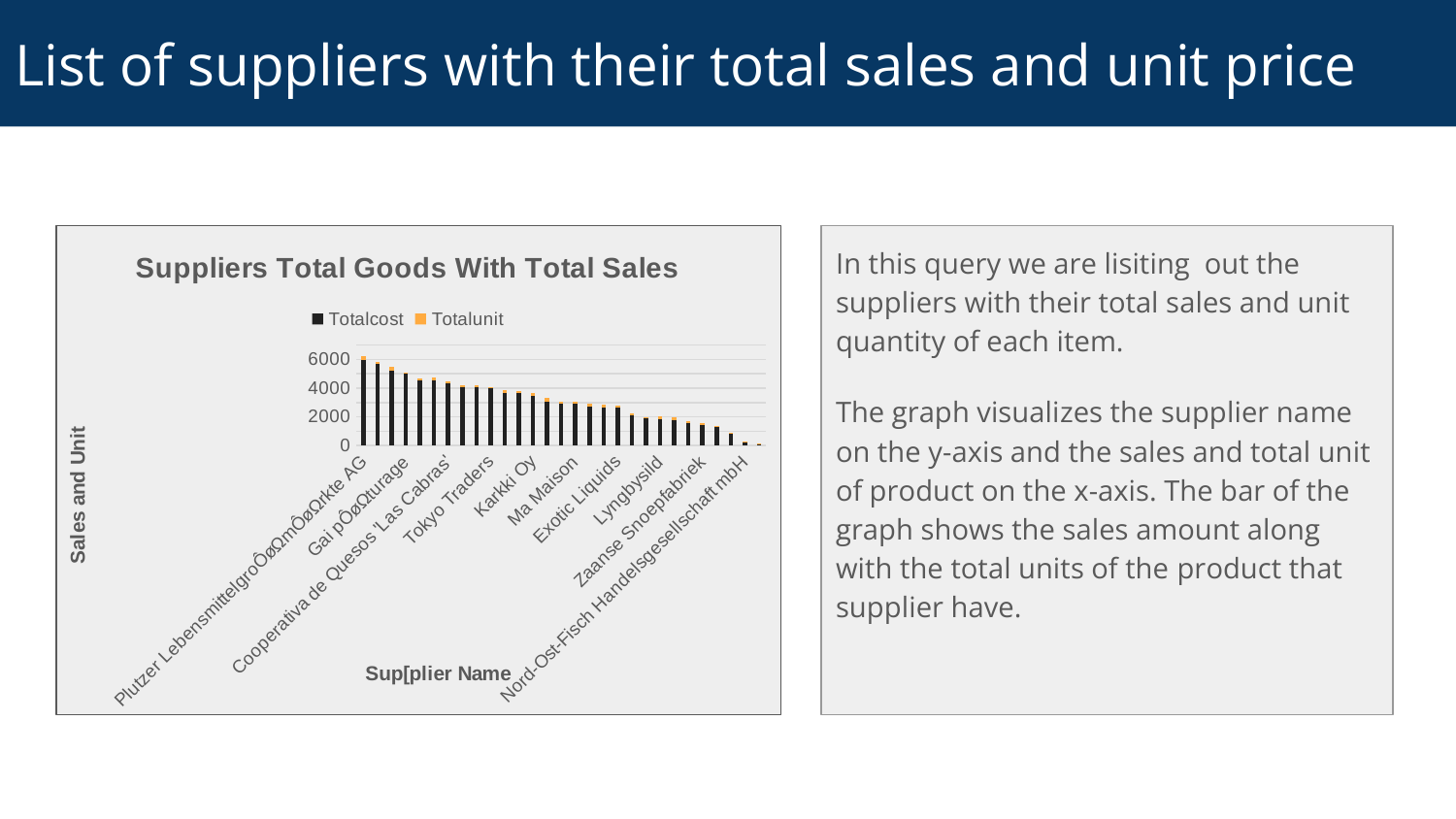

# List of suppliers with their total sales and unit price

### Chart: Suppliers Total Goods With Total Sales

| Category | Totalcost | Totalunit |
|---|---|---|
| Plutzer LebensmittelgroÔøΩmÔøΩrkte AG | 5961.85 | 285.0 |
| Aux joyeux ecclÔøΩsiastiques | 5721.5 | 86.0 |
| Svensk SjÔøΩfÔøΩda AB | 5229.0 | 274.0 |
| Gai pÔøΩturage | 4991.0 | 98.0 |
| Pavlova, Ltd. | 4559.65 | 120.0 |
| New Orleans Cajun Delights | 4533.8 | 233.0 |
| Cooperativa de Quesos 'Las Cabras' | 4360.0 | 138.0 |
| Specialty Biscuits, Ltd. | 4100.0 | 124.0 |
| ForÔøΩts d'ÔøΩrables | 4058.6 | 130.0 |
| Tokyo Traders | 4014.0 | 84.0 |
| Grandma Kelly's Homestead | 3690.0 | 141.0 |
| Heli SÔøΩÔøΩwaren GmbH & Co. KG | 3683.55 | 140.0 |
| Karkki Oy | 3482.25 | 192.0 |
| New England Seafood Cannery | 3083.45 | 208.0 |
| Formaggi Fortini s.r.l. | 2930.2 | 133.0 |
| Ma Maison | 2916.45 | 136.0 |
| PB KnÔøΩckebrÔøΩd AB | 2733.0 | 165.0 |
| Bigfoot Breweries | 2642.0 | 183.0 |
| Exotic Liquids | 2615.0 | 179.0 |
| Leka Trading | 2131.15 | 80.0 |
| Pasta Buttini s.r.l. | 1880.0 | 67.0 |
| Lyngbysild | 1852.5 | 170.0 |
| Norske Meierier | 1775.0 | 164.0 |
| Mayumi's | 1562.25 | 98.0 |
| Zaanse Snoepfabriek | 1425.75 | 121.0 |
| G'day, Mate | 1326.0 | 58.0 |
| Escargots Nouveaux | 821.5 | 62.0 |
| Nord-Ost-Fisch Handelsgesellschaft mbH | 258.9 | 10.0 |
| Refrescos Americanas LTDA | 90.0 | 20.0 |
In this query we are lisiting  out the suppliers with their total sales and unit quantity of each item.
The graph visualizes the supplier name on the y-axis and the sales and total unit of product on the x-axis. The bar of the graph shows the sales amount along with the total units of the product that supplier have.